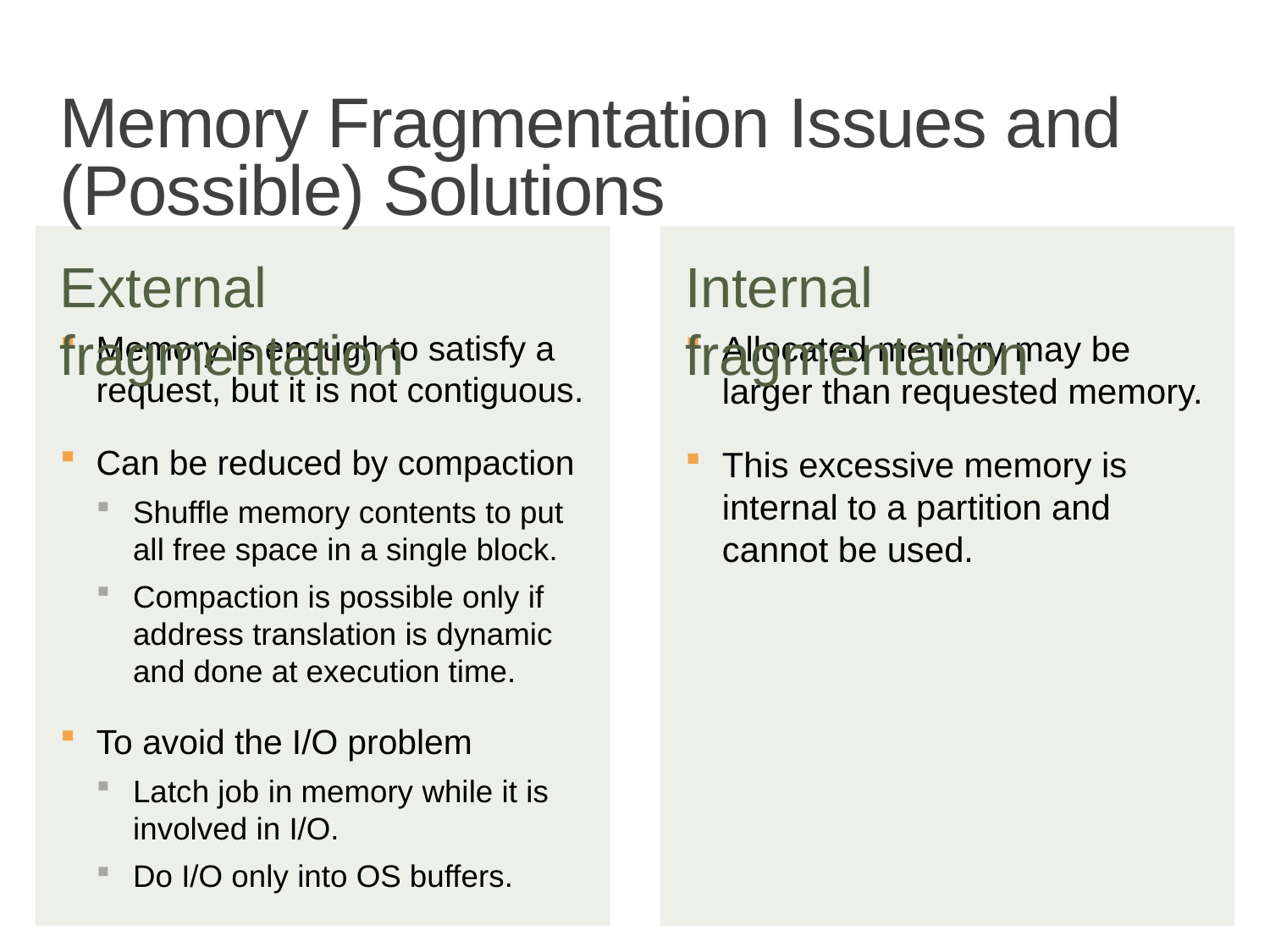

# Memory Fragmentation Issues and (Possible) Solutions

External fragmentation
Internal fragmentation
Memory is enough to satisfy a request, but it is not contiguous.
Can be reduced by compaction
Shuffle memory contents to put all free space in a single block.
Compaction is possible only if address translation is dynamic and done at execution time.
To avoid the I/O problem
Latch job in memory while it is involved in I/O.
Do I/O only into OS buffers.
Allocated memory may be larger than requested memory.
This excessive memory is internal to a partition and cannot be used.